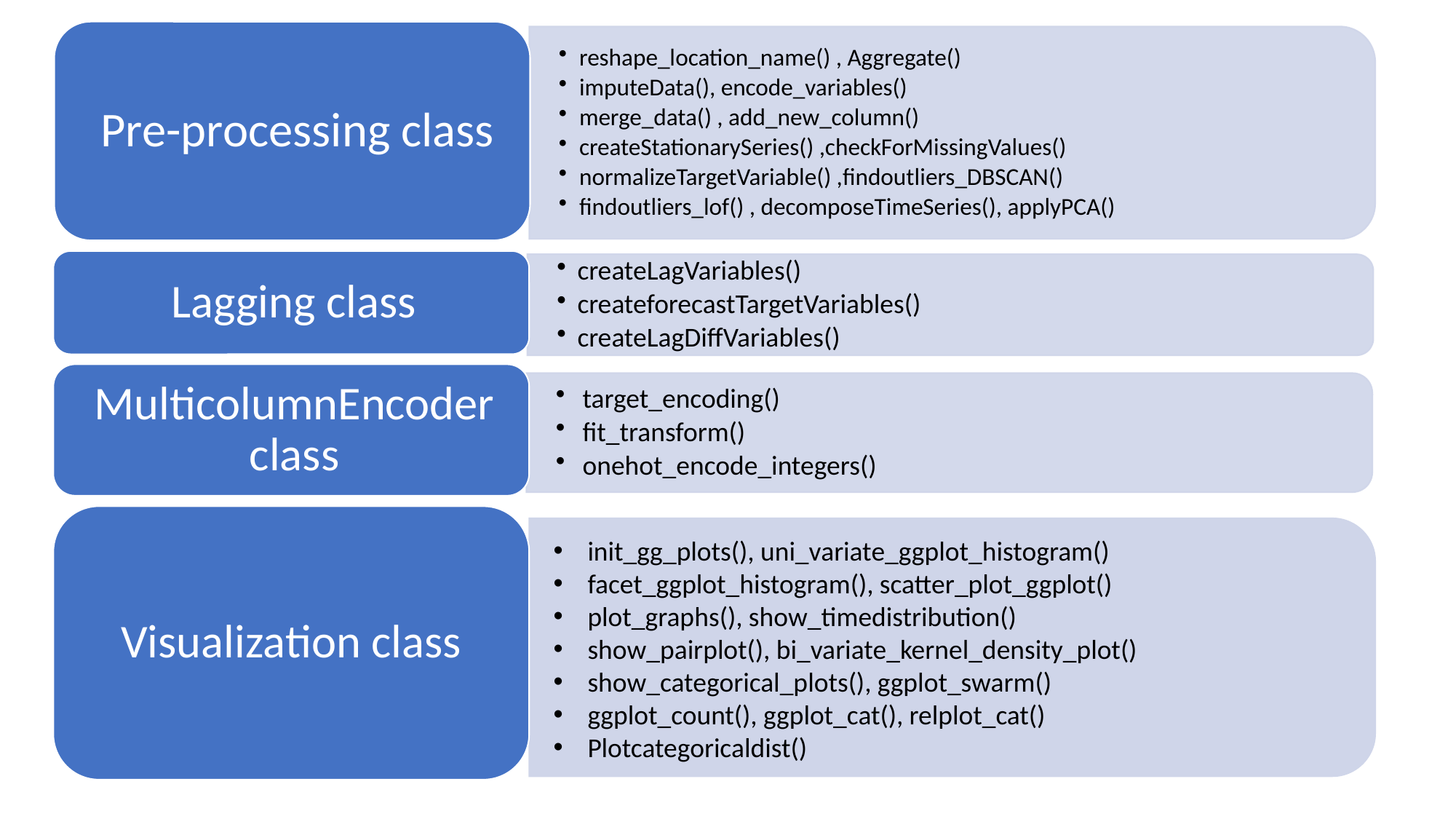

reshape_location_name() , Aggregate()
imputeData(), encode_variables()
merge_data() , add_new_column()
createStationarySeries() ,checkForMissingValues()
normalizeTargetVariable() ,findoutliers_DBSCAN()
findoutliers_lof() , decomposeTimeSeries(), applyPCA()
Pre-processing class
createLagVariables()
createforecastTargetVariables()
createLagDiffVariables()
Lagging class
 target_encoding()
 fit_transform()
 onehot_encode_integers()
MulticolumnEncoder class

Visualization class

init_gg_plots(), uni_variate_ggplot_histogram()
facet_ggplot_histogram(), scatter_plot_ggplot()
plot_graphs(), show_timedistribution()
show_pairplot(), bi_variate_kernel_density_plot()
show_categorical_plots(), ggplot_swarm()
ggplot_count(), ggplot_cat(), relplot_cat()
Plotcategoricaldist()